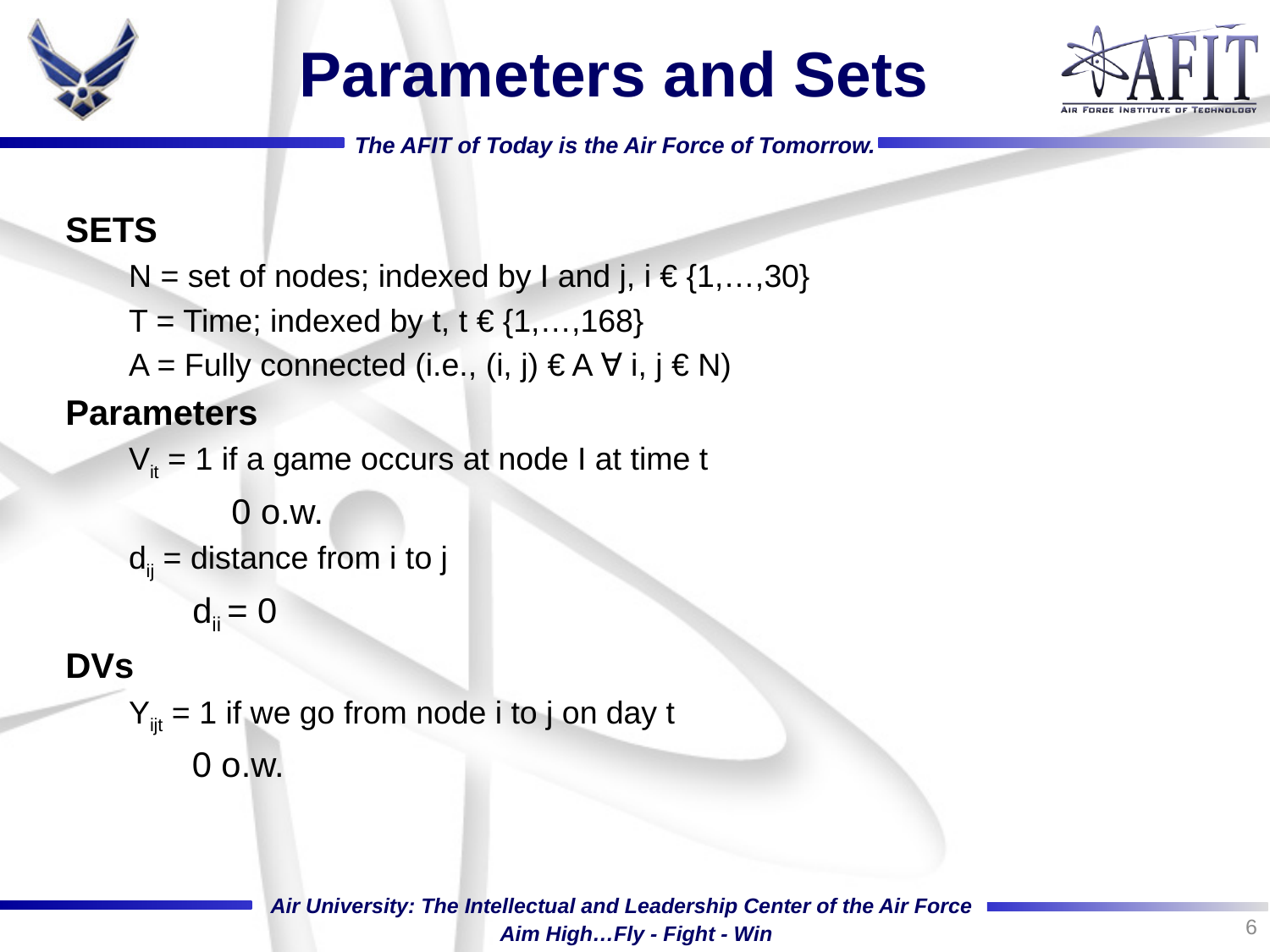

# Parameters and Sets
SETS
N = set of nodes; indexed by I and j, i € {1,…,30}
T = Time; indexed by t, t € {1,…,168}
A = Fully connected (i.e., (i, j) € A ∀ i, j € N)
Parameters
Vit = 1 if a game occurs at node I at time t
    	    0 o.w.
dij = distance from i to j
	dii = 0
DVs
Yijt = 1 if we go from node i to j on day t
             0 o.w.

6